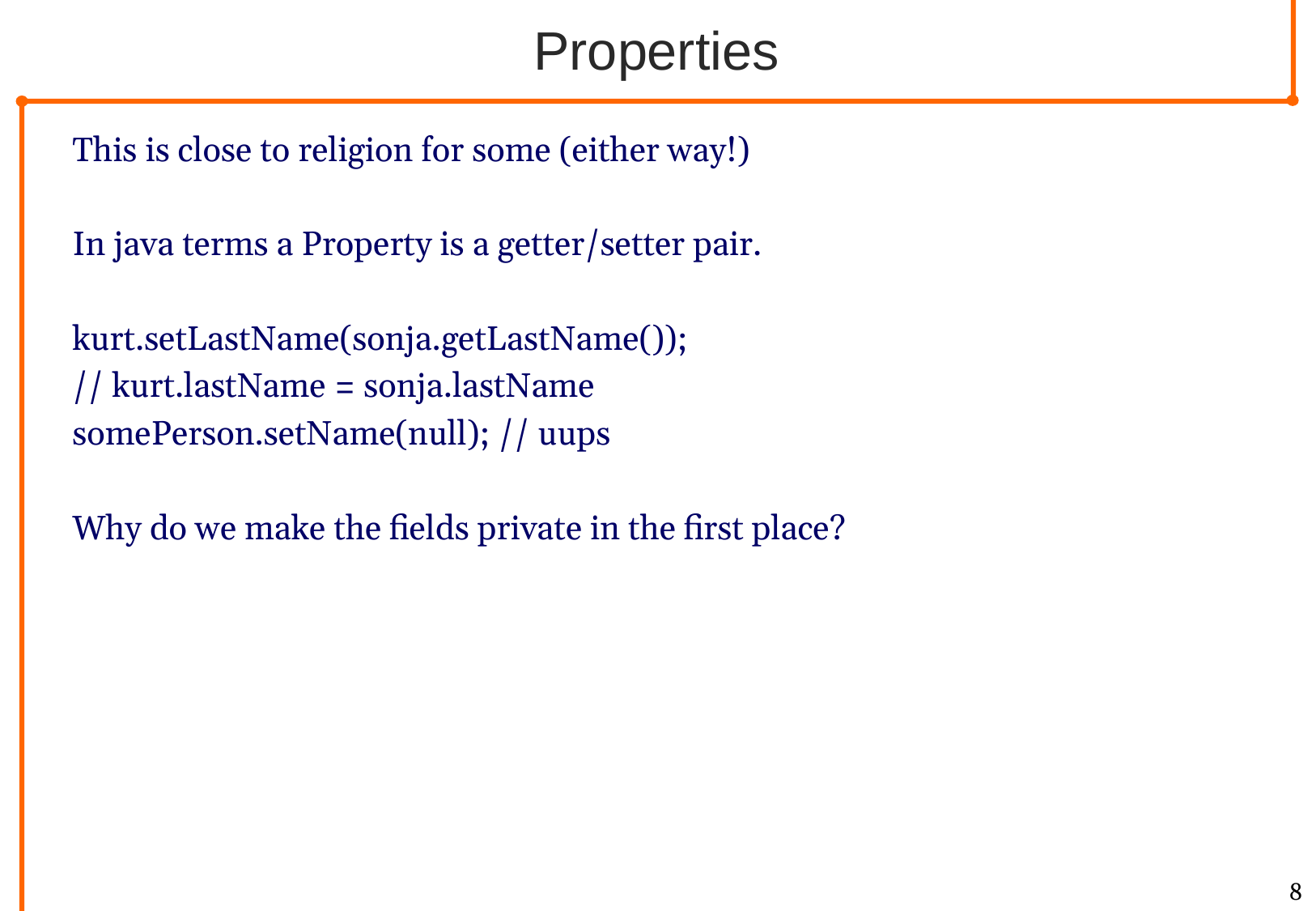

# Properties
This is close to religion for some (either way!)

In java terms a Property is a getter/setter pair.

kurt.setLastName(sonja.getLastName());
// kurt.lastName = sonja.lastName
somePerson.setName(null); // uups

Why do we make the fields private in the first place?
8